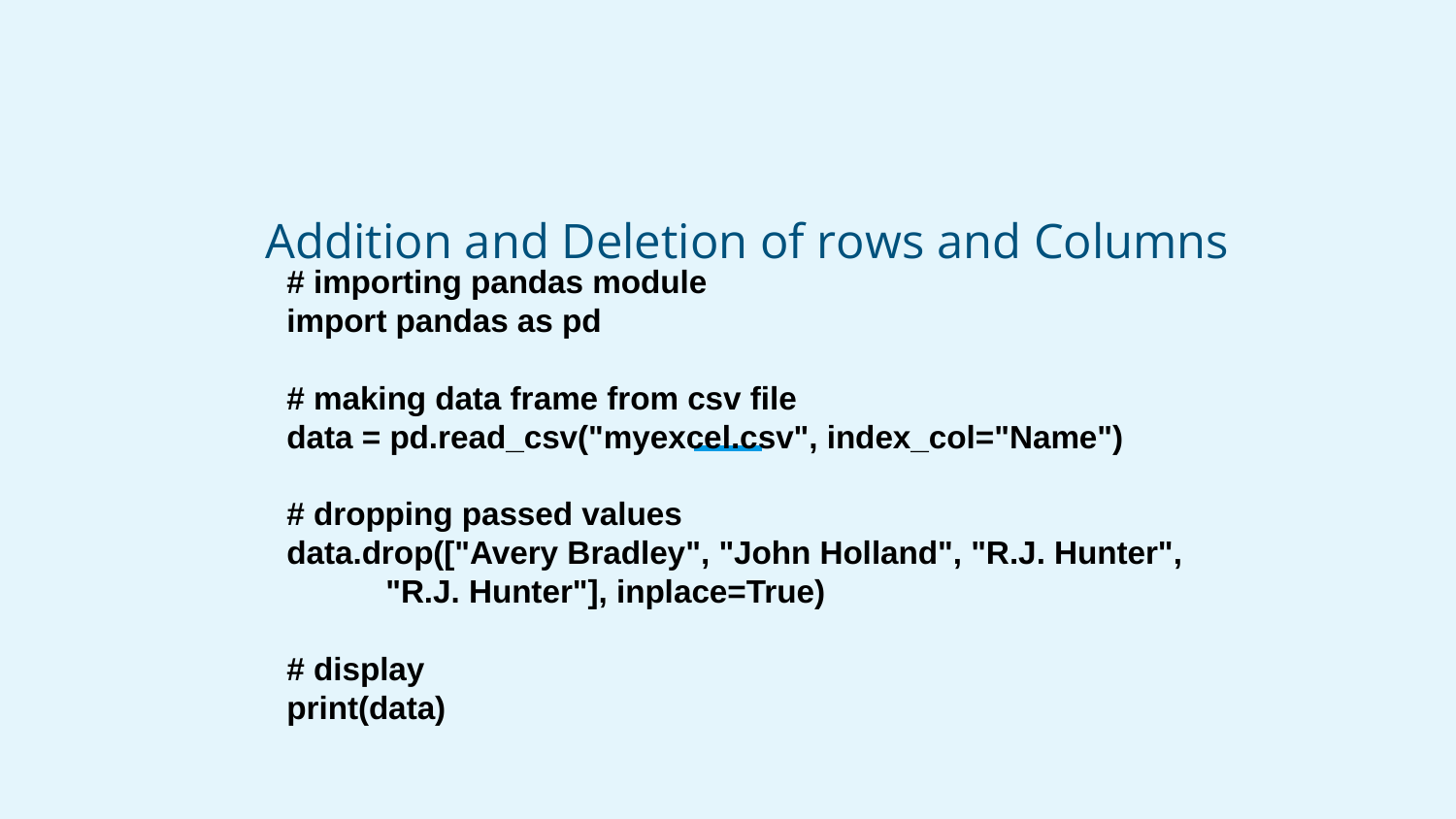

# Addition and Deletion of rows and Columns
# importing pandas module
import pandas as pd

# making data frame from csv file
data = pd.read_csv("myexcel.csv", index_col="Name")

# dropping passed values
data.drop(["Avery Bradley", "John Holland", "R.J. Hunter",
           "R.J. Hunter"], inplace=True)

# display
print(data)